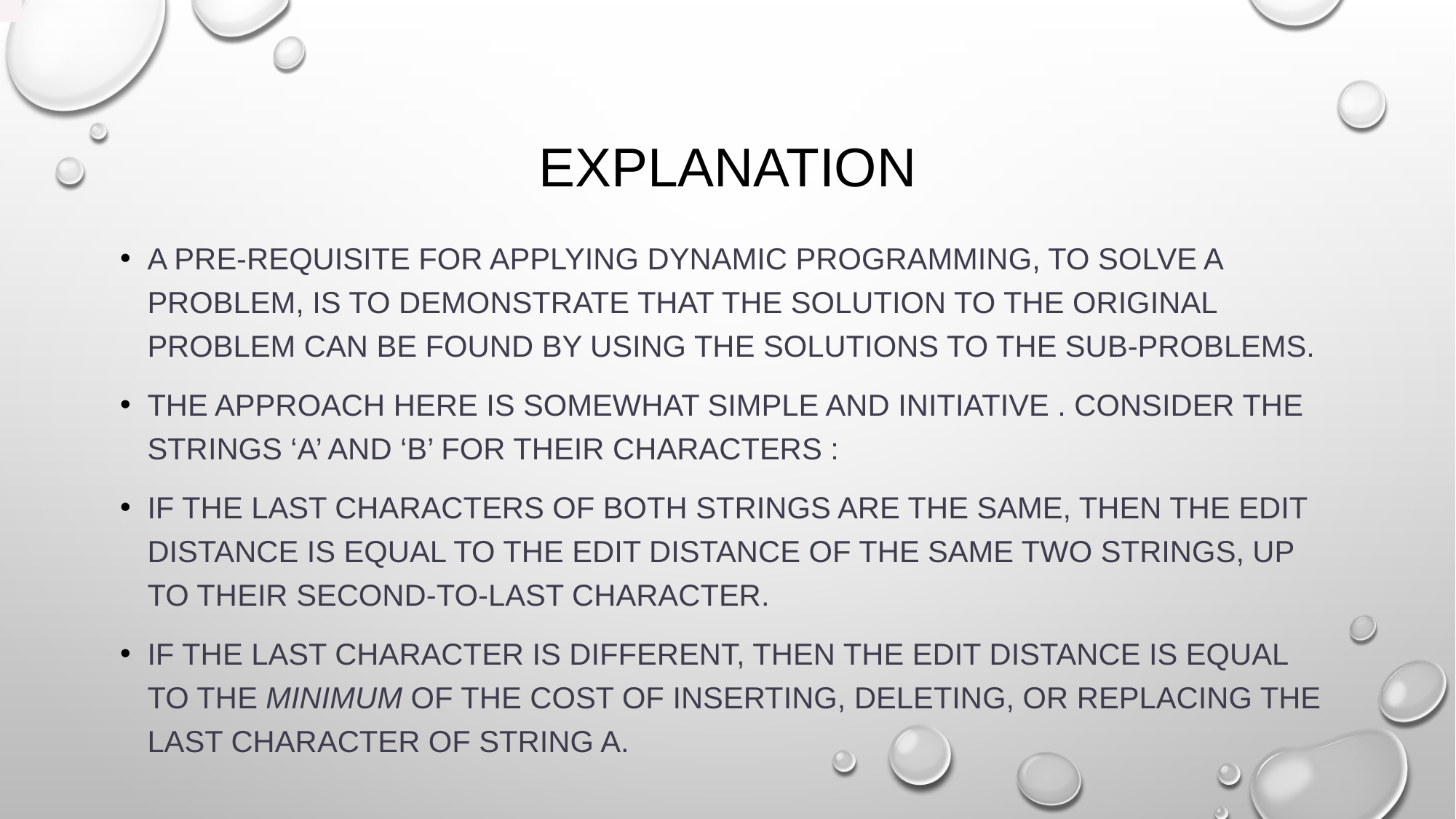

# explanation
A pre-requisite for applying Dynamic Programming, to solve a problem, is to demonstrate that the solution to the original problem can be found by using the solutions to the sub-problems.
The approach here is somewhat simple and initiative . Consider the strings ‘a’ and ‘b’ for their characters :
If the last characters of both strings are the same, then the edit distance is equal to the edit distance of the same two strings, up to their second-to-last character.
If the last character is different, then the edit distance is equal to the minimum of the cost of inserting, deleting, or replacing the last character of string a.